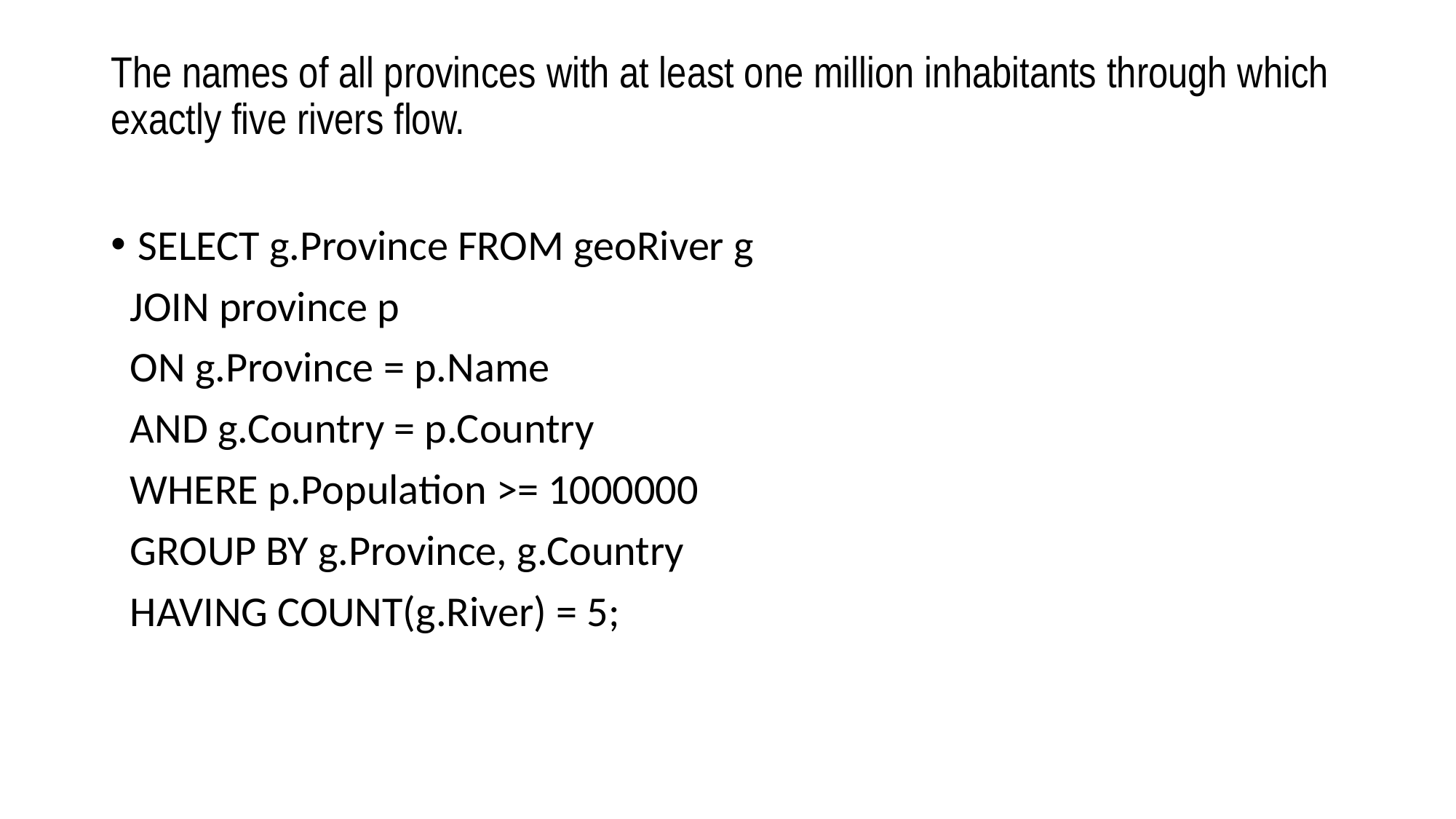

# The names of all provinces with at least one million inhabitants through which exactly five rivers flow.
SELECT g.Province FROM geoRiver g
  JOIN province p
  ON g.Province = p.Name
  AND g.Country = p.Country
  WHERE p.Population >= 1000000
  GROUP BY g.Province, g.Country
  HAVING COUNT(g.River) = 5;